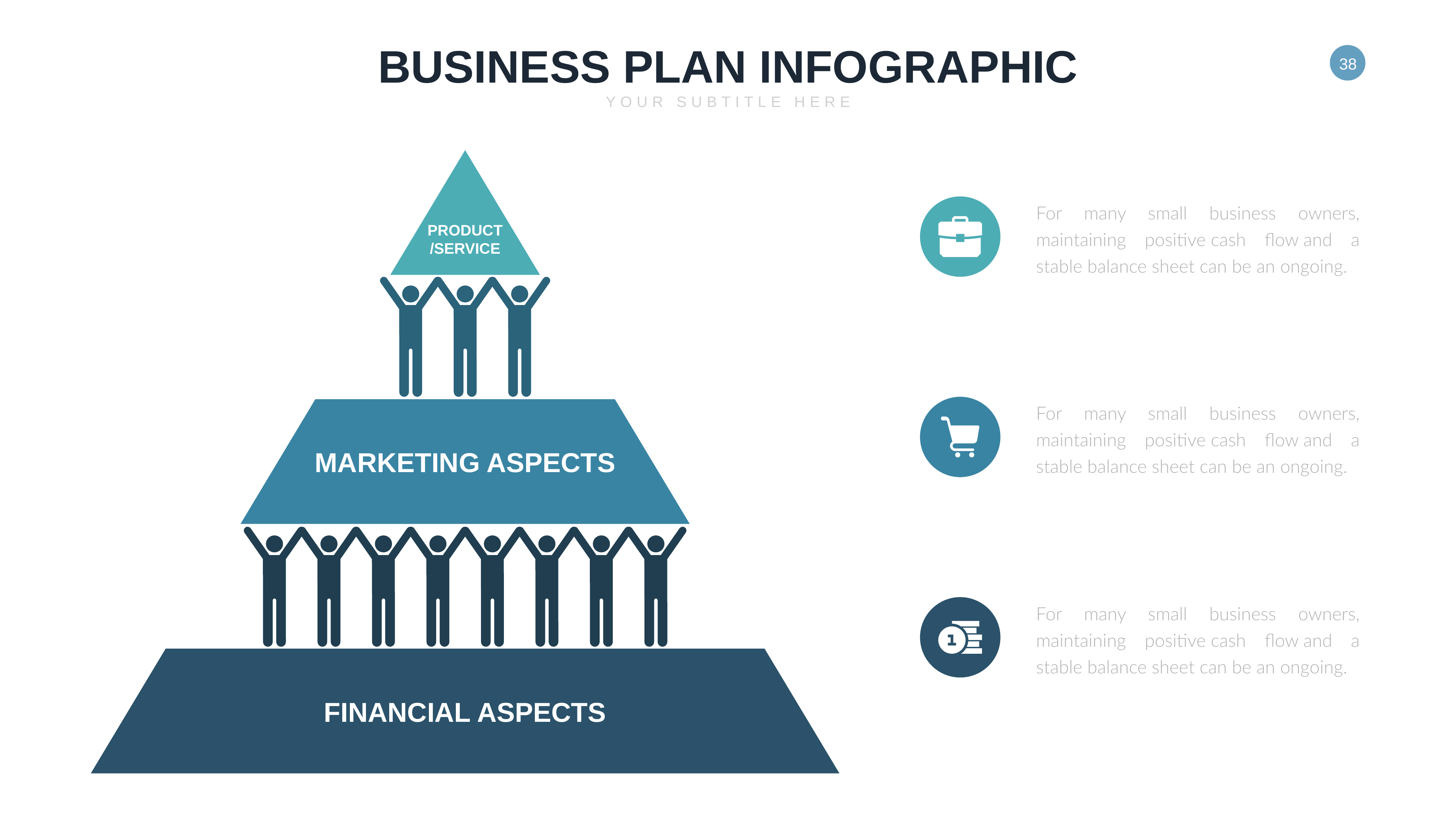

BUSINESS PLAN INFOGRAPHIC
YOUR SUBTITLE HERE

For many small business owners, maintaining positive cash flow and a stable balance sheet can be an ongoing.

PRODUCT
/SERVICE

For many small business owners, maintaining positive cash flow and a stable balance sheet can be an ongoing.

MARKETING ASPECTS

For many small business owners, maintaining positive cash flow and a stable balance sheet can be an ongoing.

FINANCIAL ASPECTS